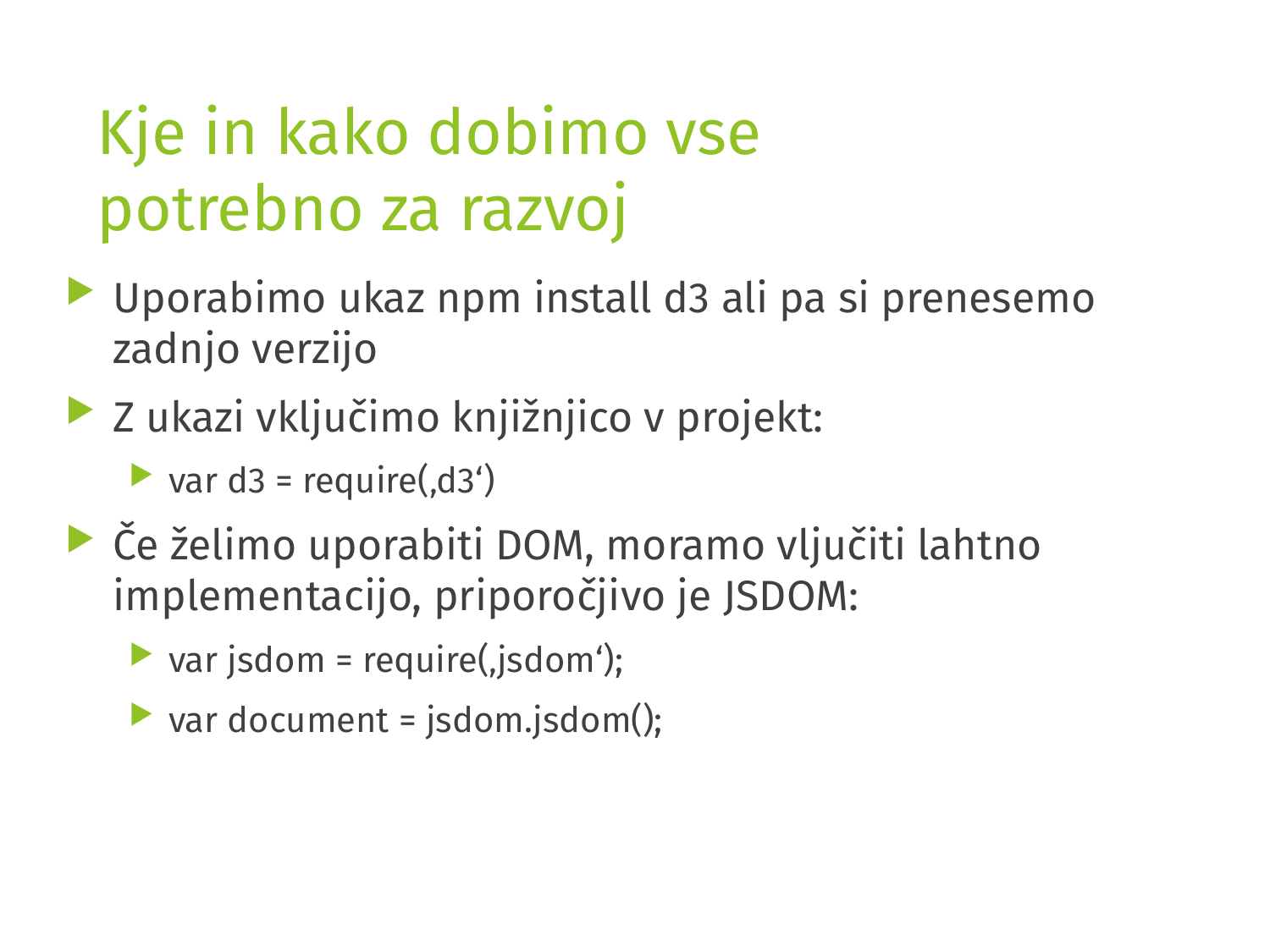

# Kje in kako dobimo vse potrebno za razvoj
Uporabimo ukaz npm install d3 ali pa si prenesemo zadnjo verzijo
Z ukazi vključimo knjižnjico v projekt:
var d3 = require(‚d3‘)
Če želimo uporabiti DOM, moramo vljučiti lahtno implementacijo, priporočjivo je JSDOM:
var jsdom = require(‚jsdom‘);
var document = jsdom.jsdom();